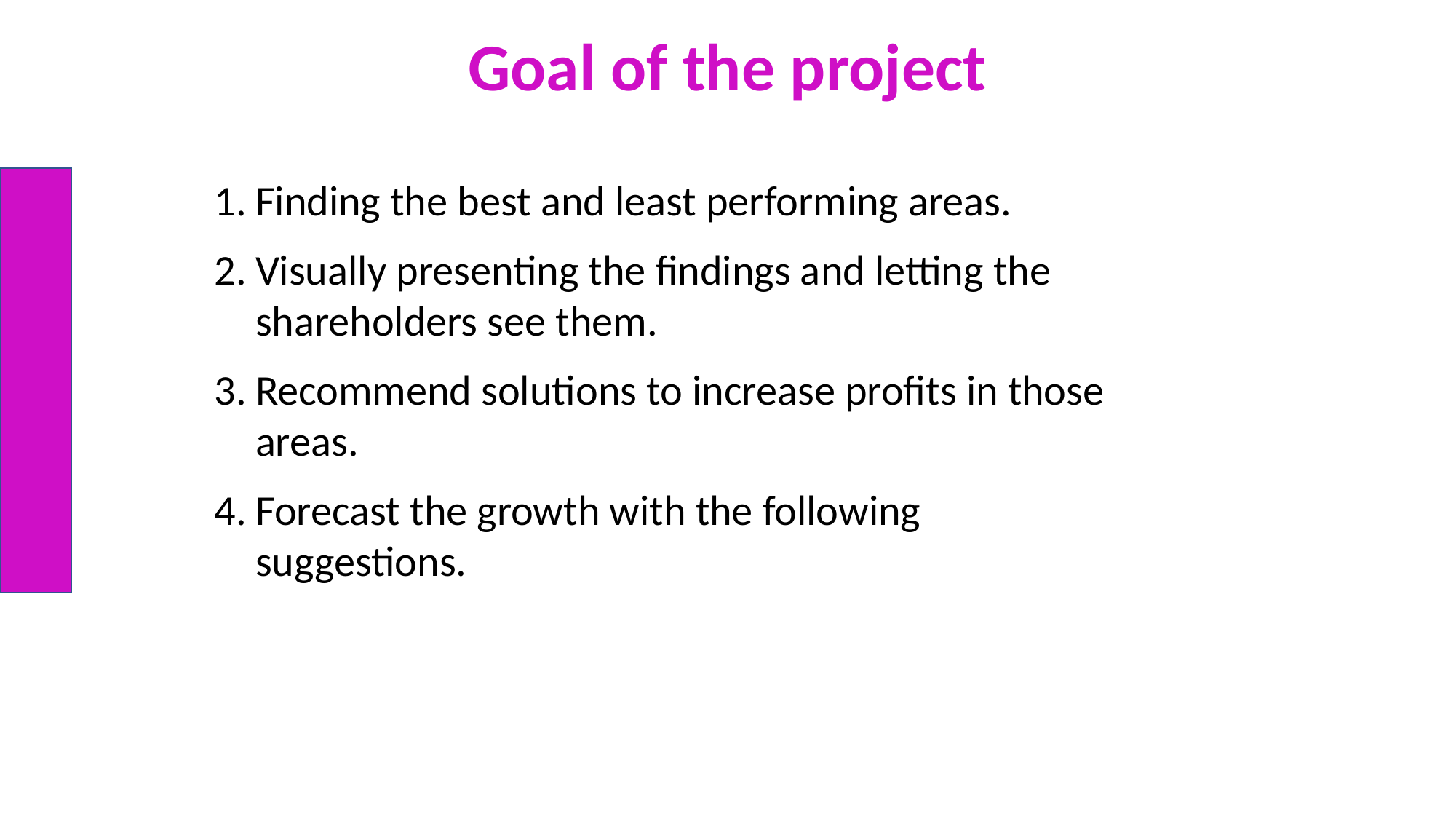

Goal of the project

Finding the best and least performing areas.
Visually presenting the findings and letting the shareholders see them.
Recommend solutions to increase profits in those areas.
Forecast the growth with the following suggestions.